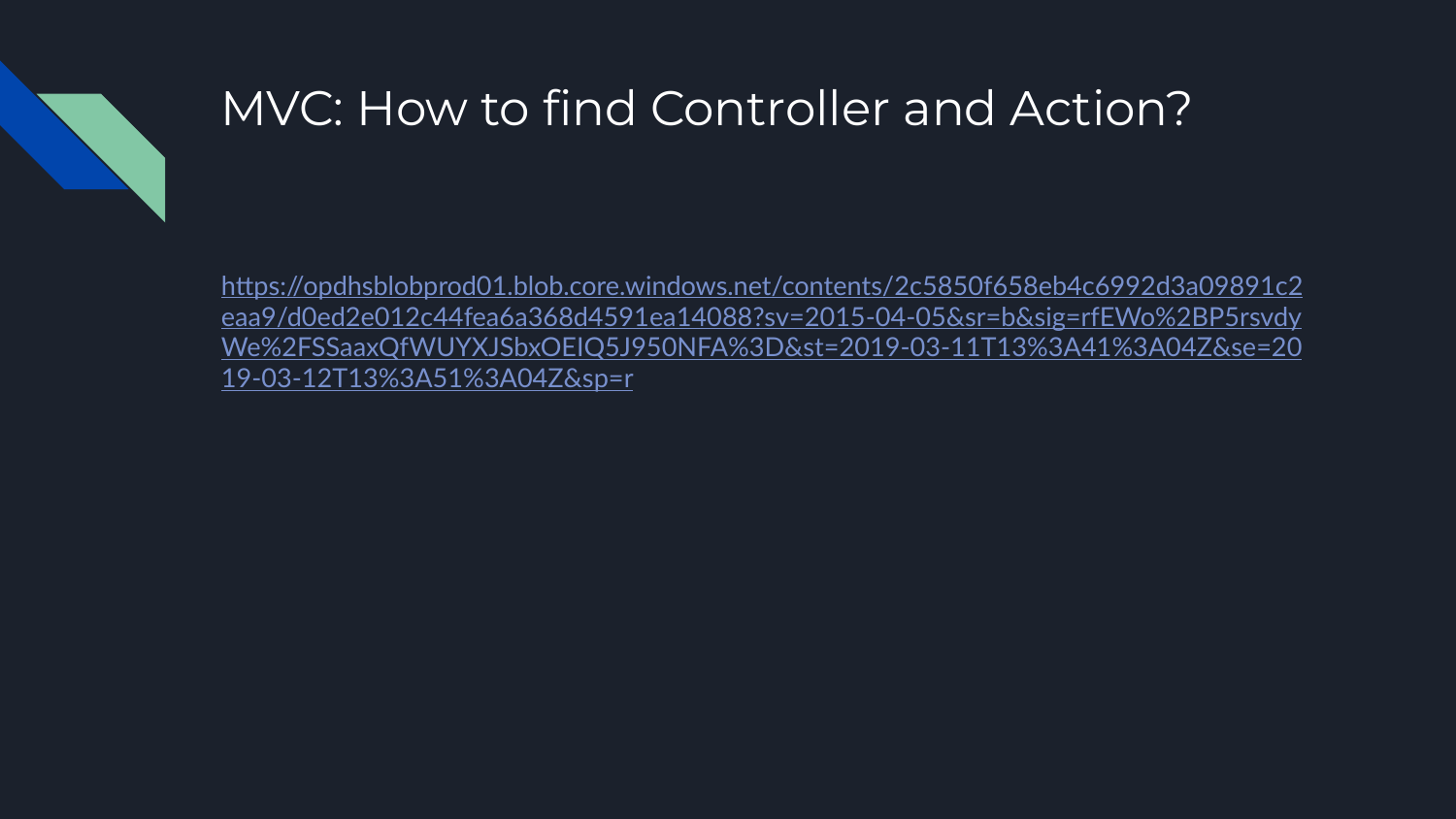

# MVC: How to find Controller and Action?
https://opdhsblobprod01.blob.core.windows.net/contents/2c5850f658eb4c6992d3a09891c2eaa9/d0ed2e012c44fea6a368d4591ea14088?sv=2015-04-05&sr=b&sig=rfEWo%2BP5rsvdyWe%2FSSaaxQfWUYXJSbxOEIQ5J950NFA%3D&st=2019-03-11T13%3A41%3A04Z&se=2019-03-12T13%3A51%3A04Z&sp=r